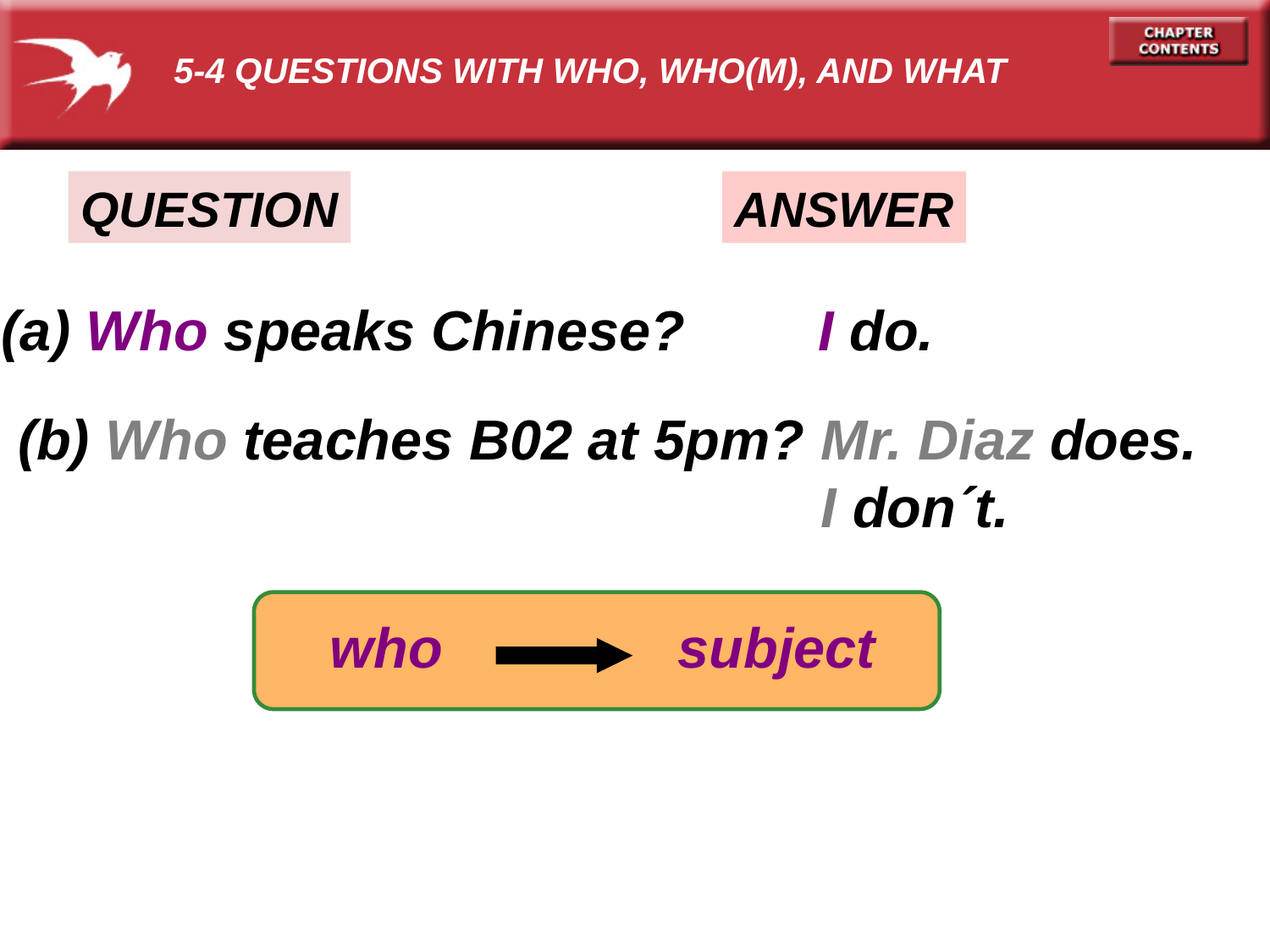

5-4 QUESTIONS WITH WHO, WHO(M), AND WHAT
QUESTION
ANSWER
(a) Who speaks Chinese?
I do.
(b) Who teaches B02 at 5pm?
Mr. Diaz does.
I don´t.

   who               subject